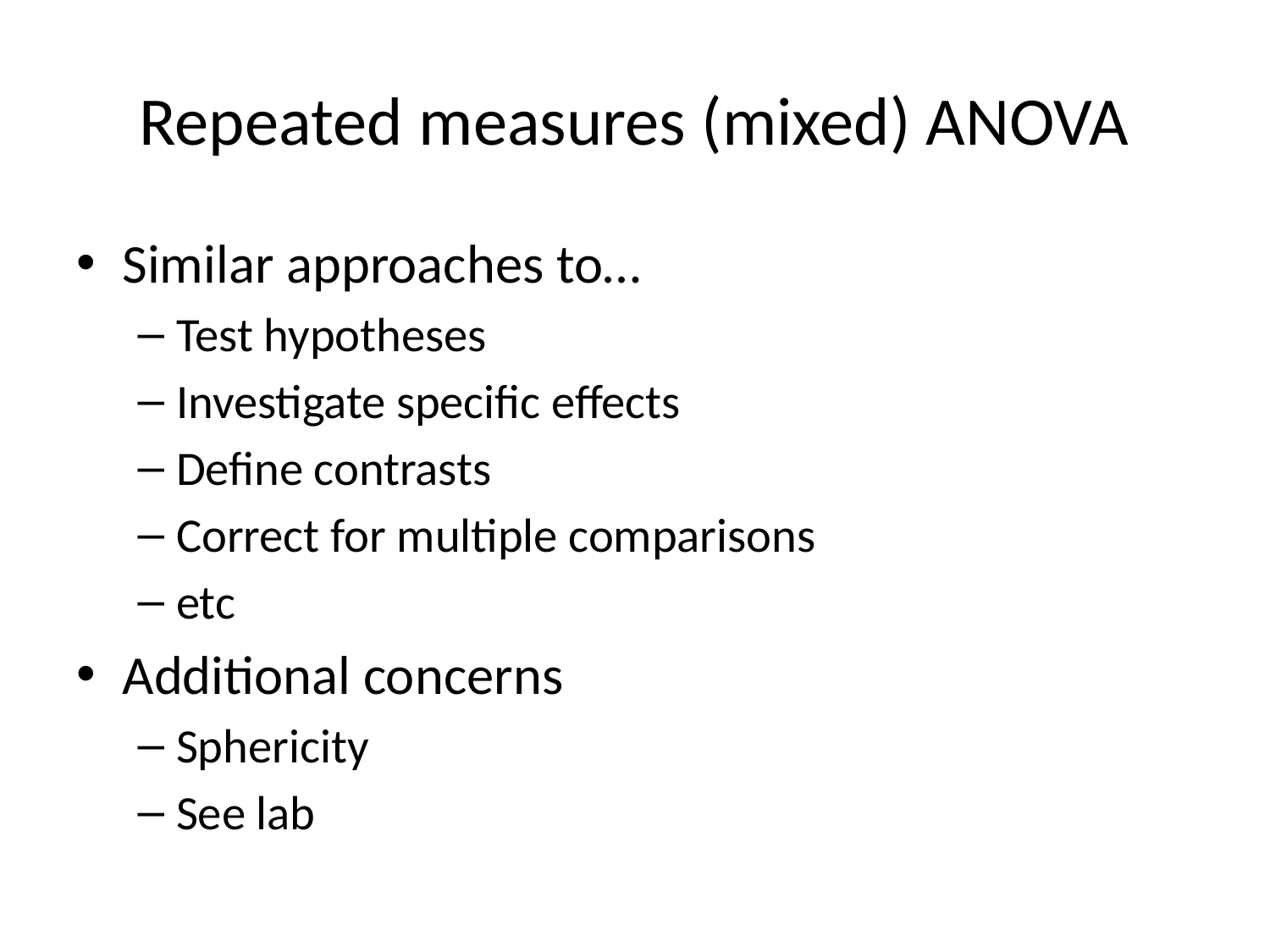

# Repeated measures (mixed) ANOVA
Similar approaches to…
Test hypotheses
Investigate specific effects
Define contrasts
Correct for multiple comparisons
etc
Additional concerns
Sphericity
See lab